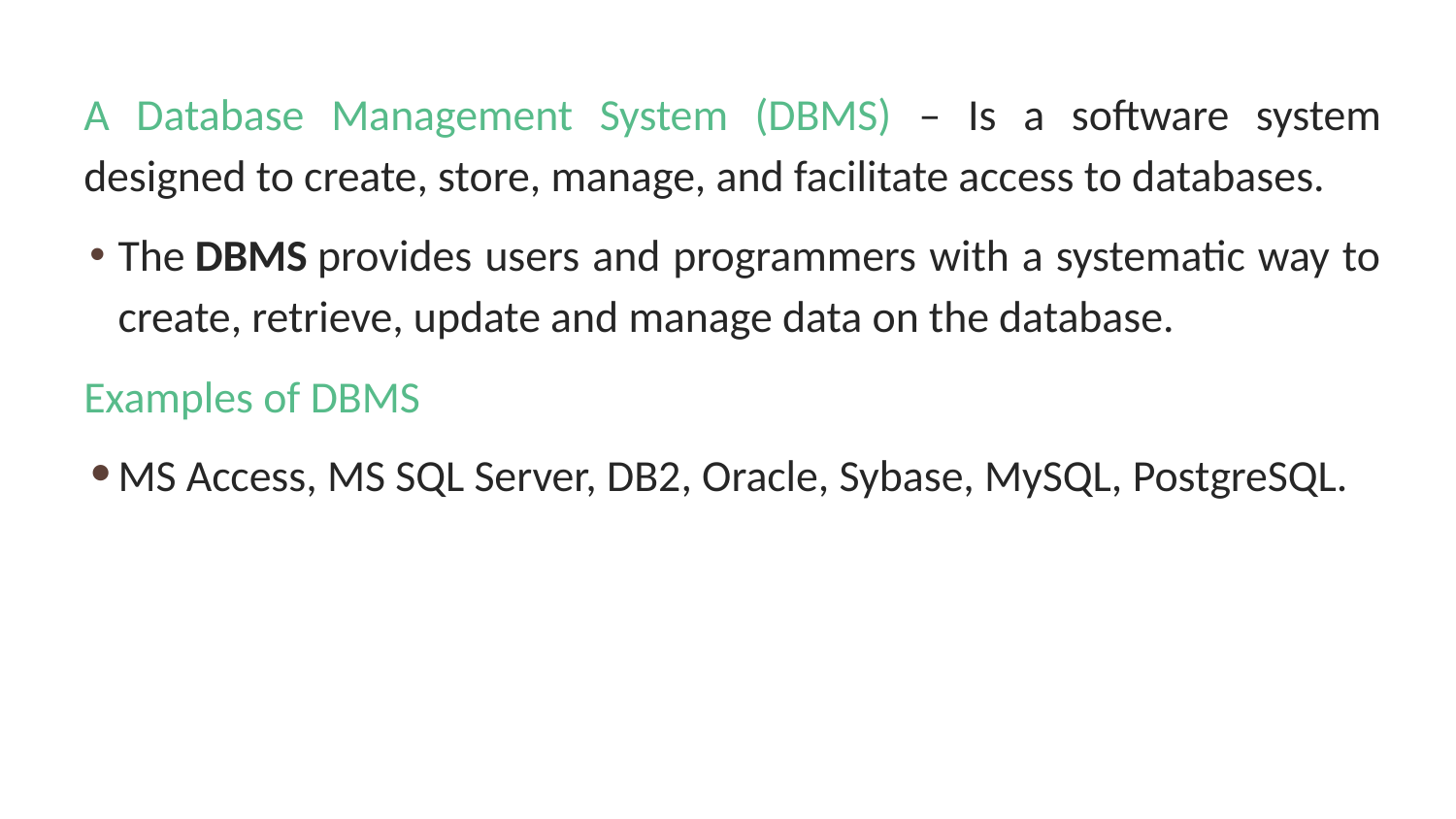

A Database Management System (DBMS) – Is a software system designed to create, store, manage, and facilitate access to databases.
The DBMS provides users and programmers with a systematic way to create, retrieve, update and manage data on the database.
Examples of DBMS
MS Access, MS SQL Server, DB2, Oracle, Sybase, MySQL, PostgreSQL.